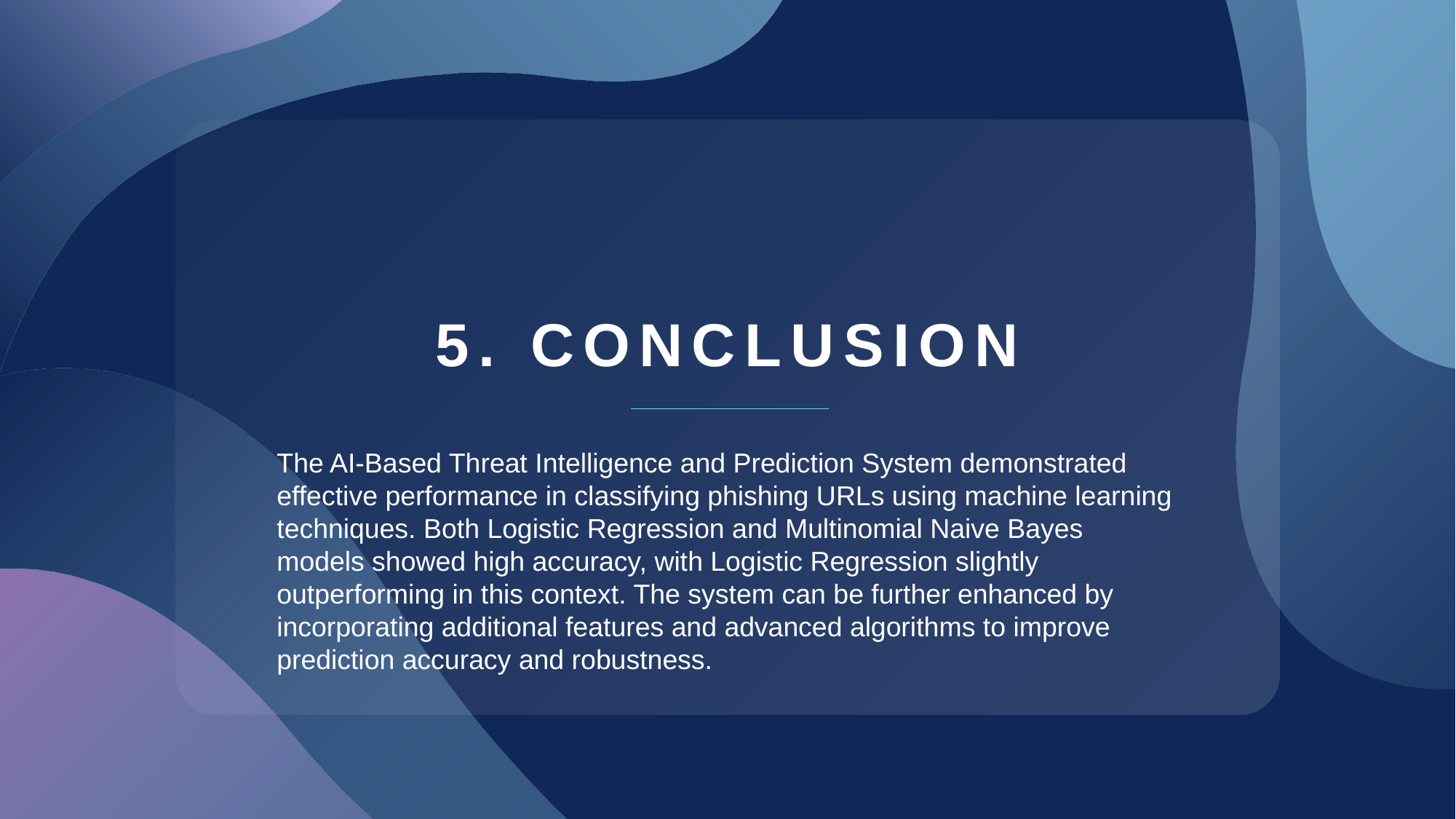

# 5. Conclusion
The AI-Based Threat Intelligence and Prediction System demonstrated effective performance in classifying phishing URLs using machine learning techniques. Both Logistic Regression and Multinomial Naive Bayes models showed high accuracy, with Logistic Regression slightly outperforming in this context. The system can be further enhanced by incorporating additional features and advanced algorithms to improve prediction accuracy and robustness.